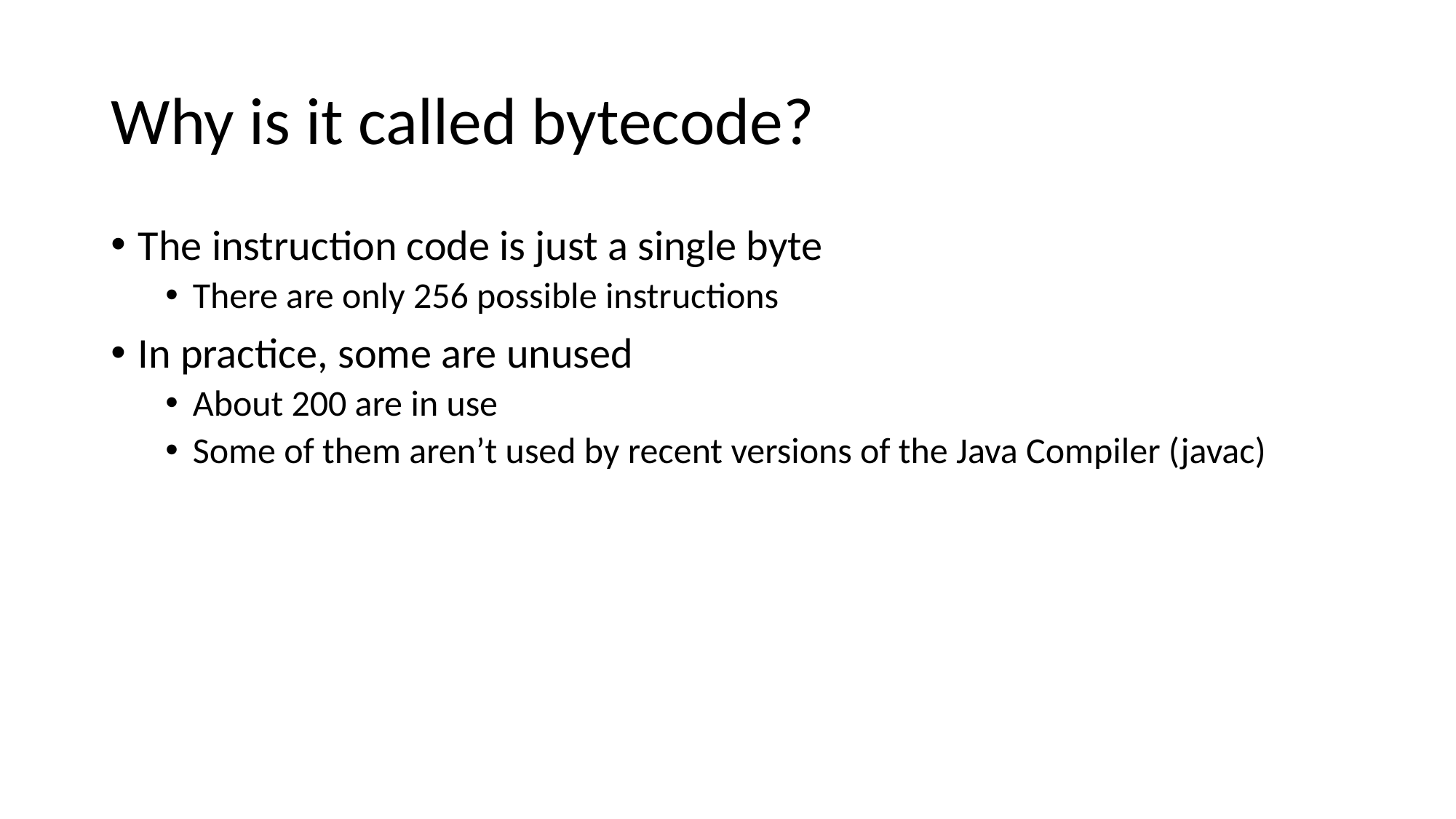

# Why is it called bytecode?
The instruction code is just a single byte
There are only 256 possible instructions
In practice, some are unused
About 200 are in use
Some of them aren’t used by recent versions of the Java Compiler (javac)